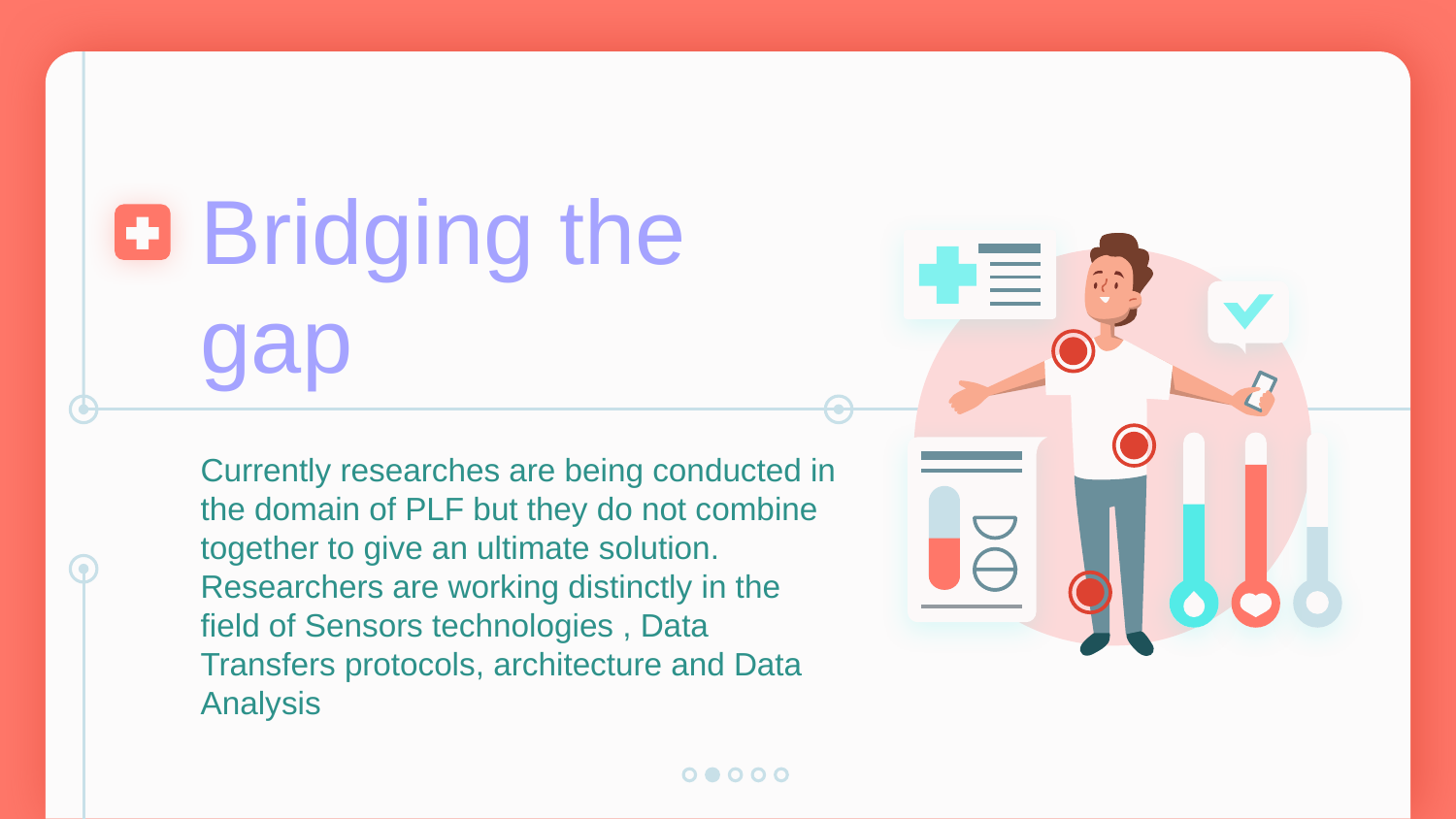

# Bridging the gap

Currently researches are being conducted in the domain of PLF but they do not combine together to give an ultimate solution. Researchers are working distinctly in the field of Sensors technologies , Data Transfers protocols, architecture and Data Analysis